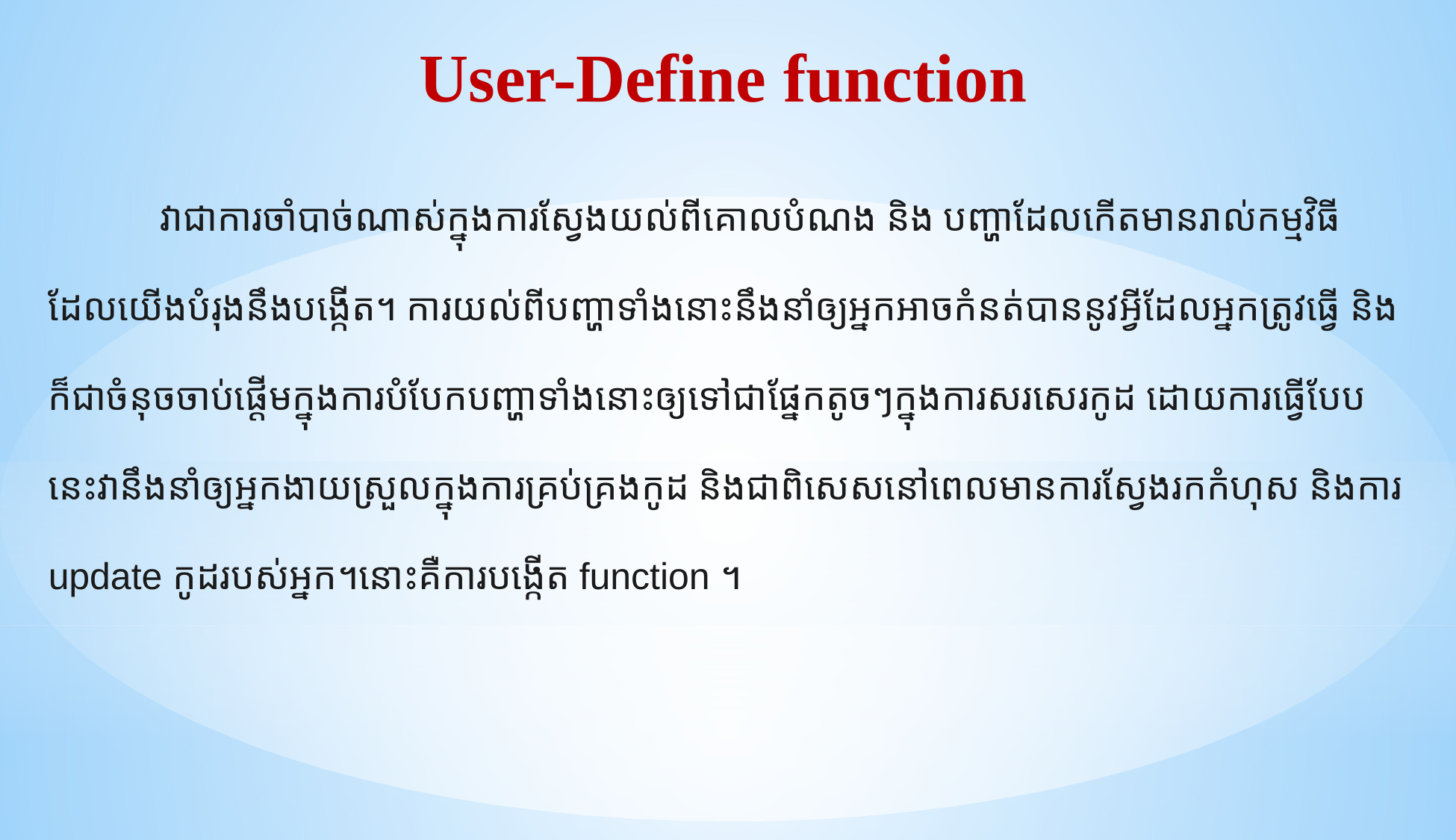

User-Define function
	វាជាការចាំបាច់ណាស់ក្នុងការស្វែងយល់ពីគោលបំណង និង បញ្ហាដែលកើតមានរាល់កម្មវិធី​ដែលយើងបំរុងនឹងបង្កើត។ ការយល់ពីបញ្ហាទាំងនោះនឹងនាំឲ្យអ្នកអាចកំនត់បាននូវអ្វីដែលអ្នកត្រូវធ្វើ និងក៏ជាចំនុចចាប់ផ្តើមក្នុងការបំបែកបញ្ហាទាំងនោះឲ្យទៅជាផ្នែកតូចៗក្នុងការសរសេរកូដ ដោយការធ្វើបែបនេះវានឹងនាំឲ្យអ្នកងាយស្រួលក្នុងការគ្រប់គ្រងកូដ និងជាពិសេសនៅពេលមានការស្វែងរក​កំហុស និងការ update កូដរបស់អ្នក។នោះគឺការបង្កើត function ។